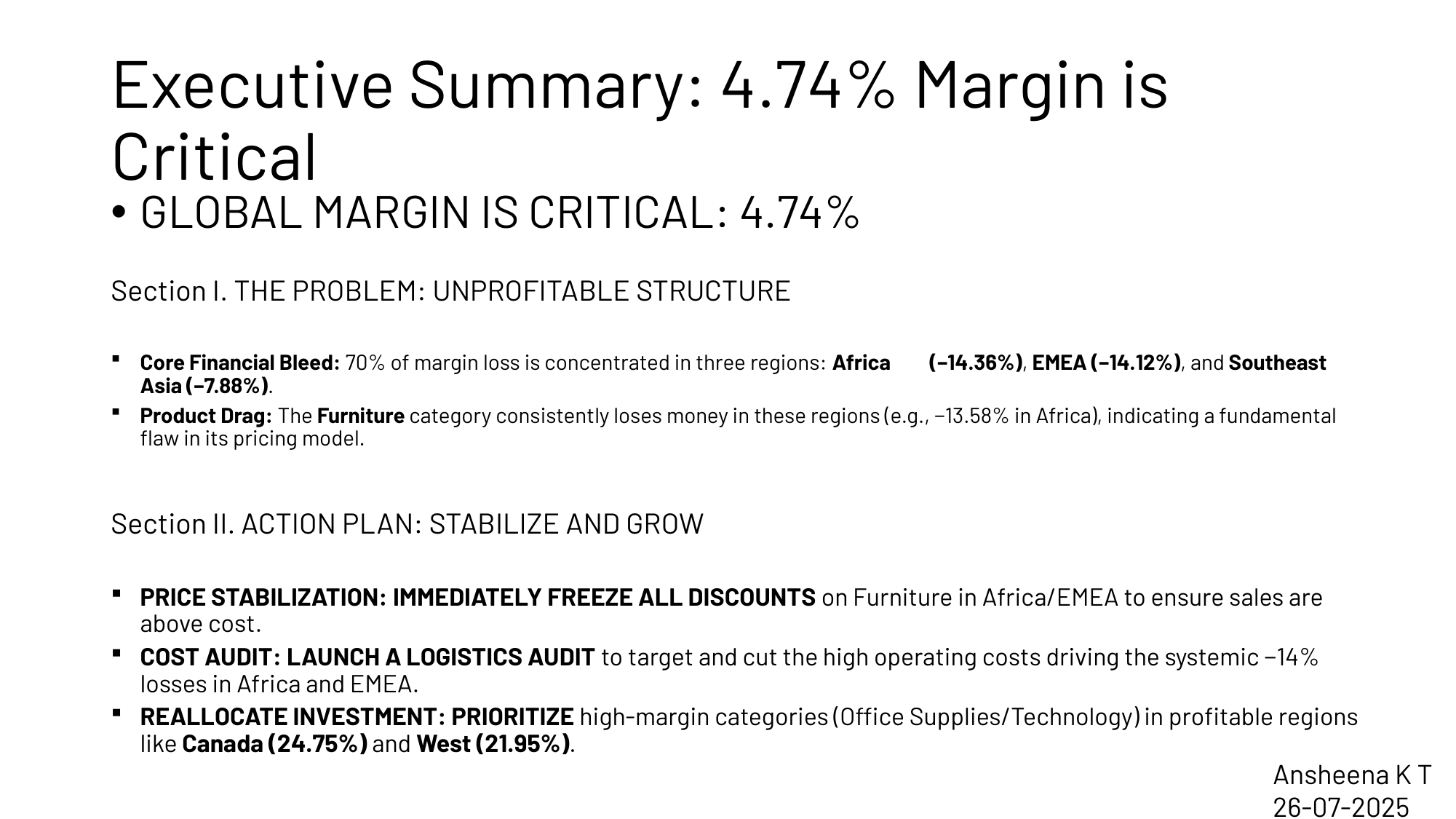

# Executive Summary: 4.74% Margin is Critical
GLOBAL MARGIN IS CRITICAL: 4.74%

Section I. THE PROBLEM: UNPROFITABLE STRUCTURE

Core Financial Bleed: 70% of margin loss is concentrated in three regions: Africa         (−14.36%), EMEA (−14.12%), and Southeast Asia (−7.88%).
Product Drag: The Furniture category consistently loses money in these regions (e.g., −13.58% in Africa), indicating a fundamental flaw in its pricing model.

Section II. ACTION PLAN: STABILIZE AND GROW

PRICE STABILIZATION: IMMEDIATELY FREEZE ALL DISCOUNTS on Furniture in Africa/EMEA to ensure sales are above cost.
COST AUDIT: LAUNCH A LOGISTICS AUDIT to target and cut the high operating costs driving the systemic −14% losses in Africa and EMEA.
REALLOCATE INVESTMENT: PRIORITIZE high-margin categories (Office Supplies/Technology) in profitable regions like Canada (24.75%) and West (21.95%).
Ansheena K T
26-07-2025